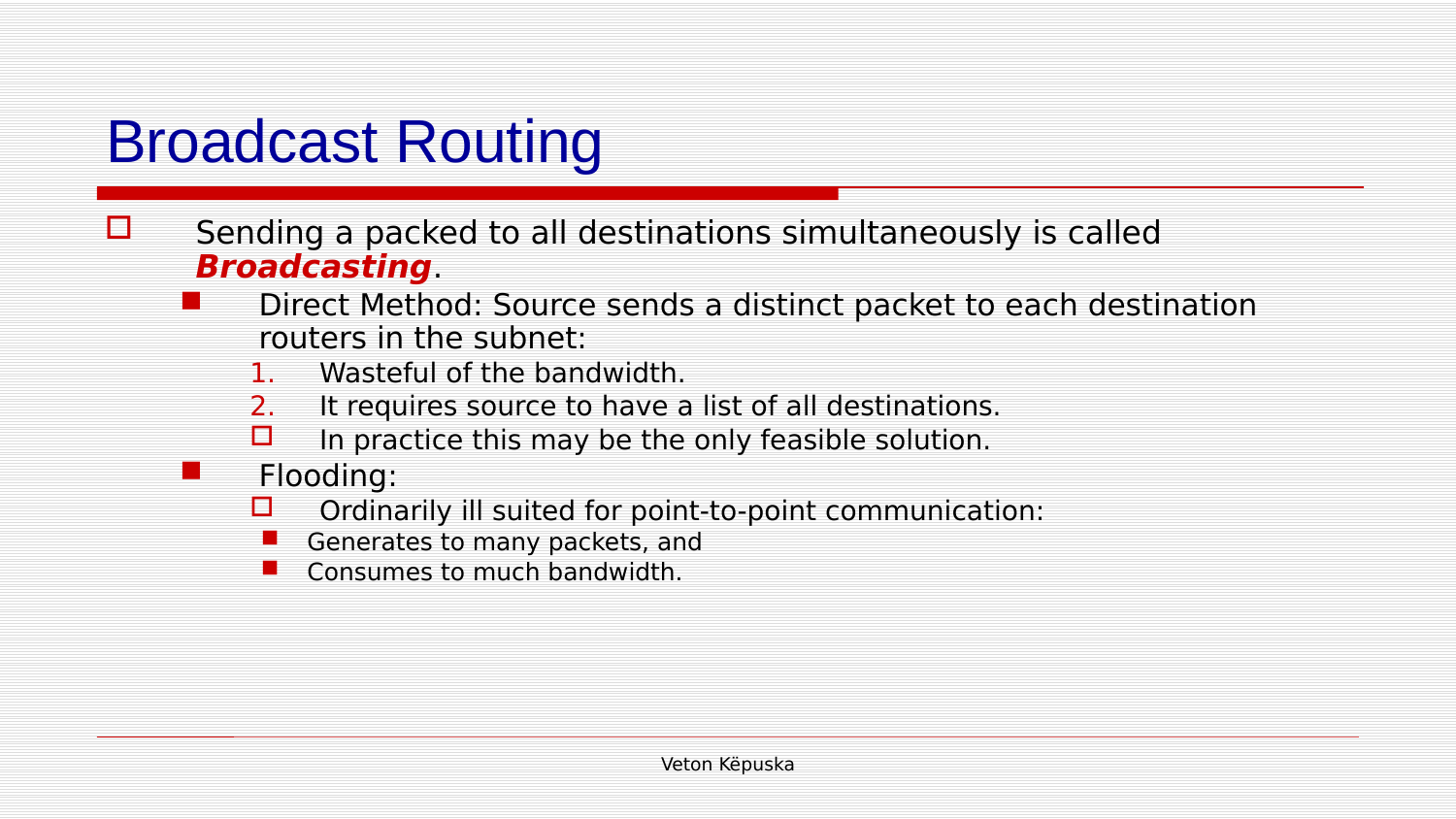

# Broadcast Routing
Sending a packed to all destinations simultaneously is called Broadcasting.
Direct Method: Source sends a distinct packet to each destination routers in the subnet:
Wasteful of the bandwidth.
It requires source to have a list of all destinations.
In practice this may be the only feasible solution.
Flooding:
Ordinarily ill suited for point-to-point communication:
Generates to many packets, and
Consumes to much bandwidth.

Veton Këpuska
40